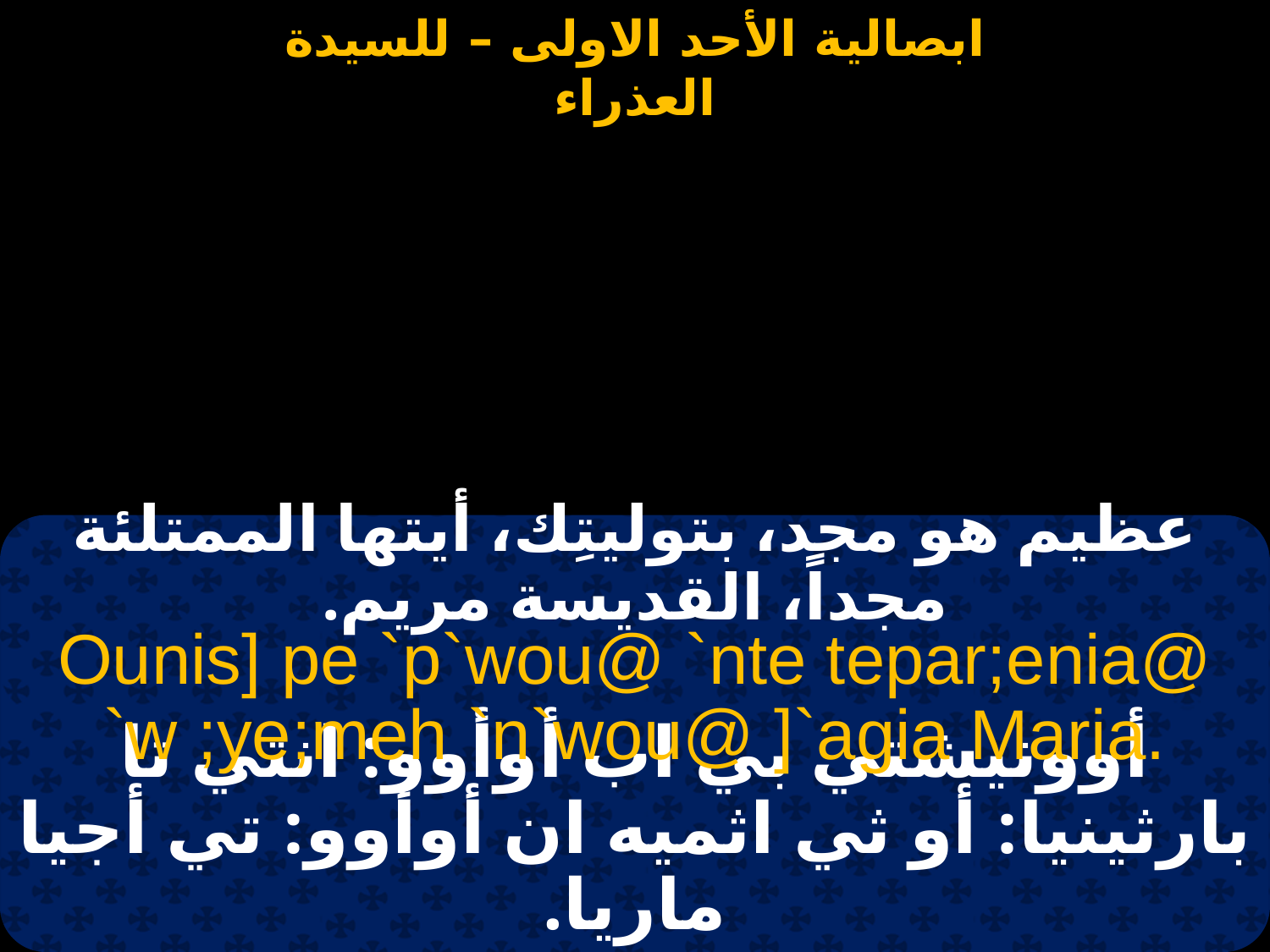

#
عظيم هو مجد، بتوليتِك، أيتها الممتلئة مجداً، القديسة مريم.
Ounis] pe `p`wou@ `nte tepar;enia@ `w ;ye;meh `n`wou@ ]`agia Maria.
أوونيشتي بي اب أوأوو: انتي تا بارثينيا: أو ثي اثميه ان أوأوو: تي أجيا ماريا.